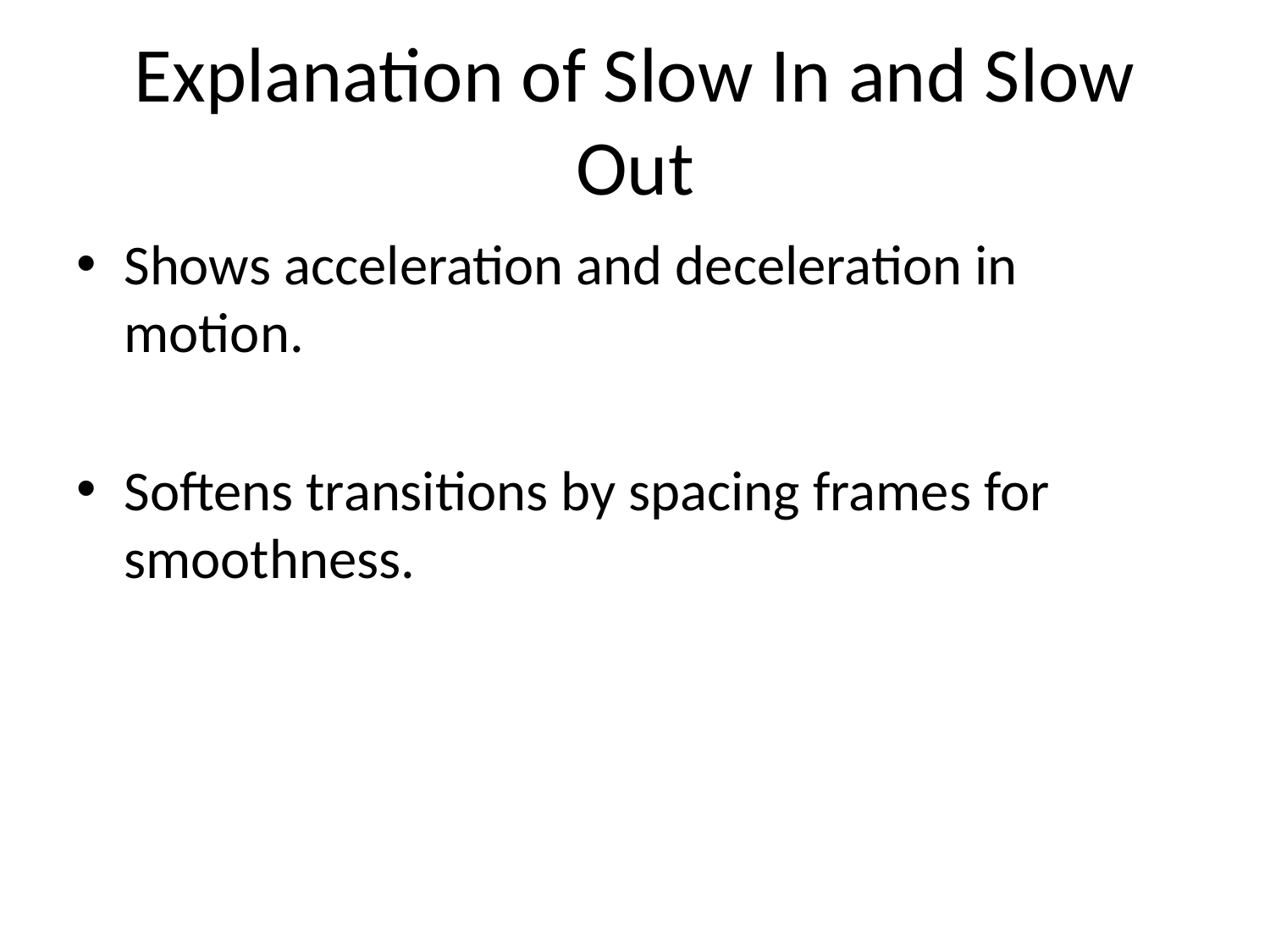

# Explanation of Slow In and Slow Out
Shows acceleration and deceleration in motion.

Softens transitions by spacing frames for smoothness.